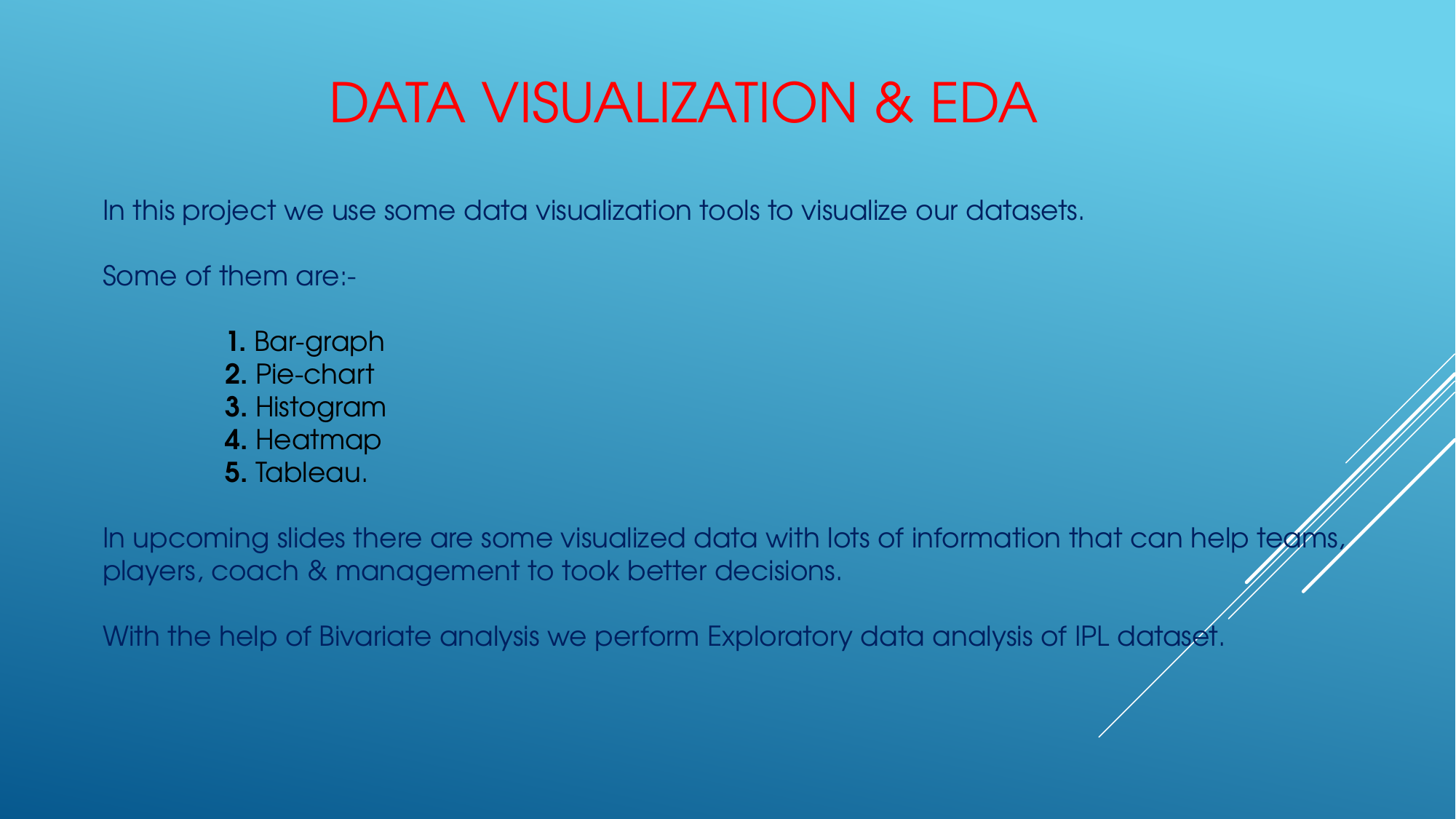

# DATA visualization & eda
In this project we use some data visualization tools to visualize our datasets.

Some of them are:-

                1. Bar-graph
                2. Pie-chart
                3. Histogram
                4. Heatmap
                5. Tableau.

In upcoming slides there are some visualized data with lots of information that can help teams, players, coach & management to took better decisions.

With the help of Bivariate analysis we perform Exploratory data analysis of IPL dataset.